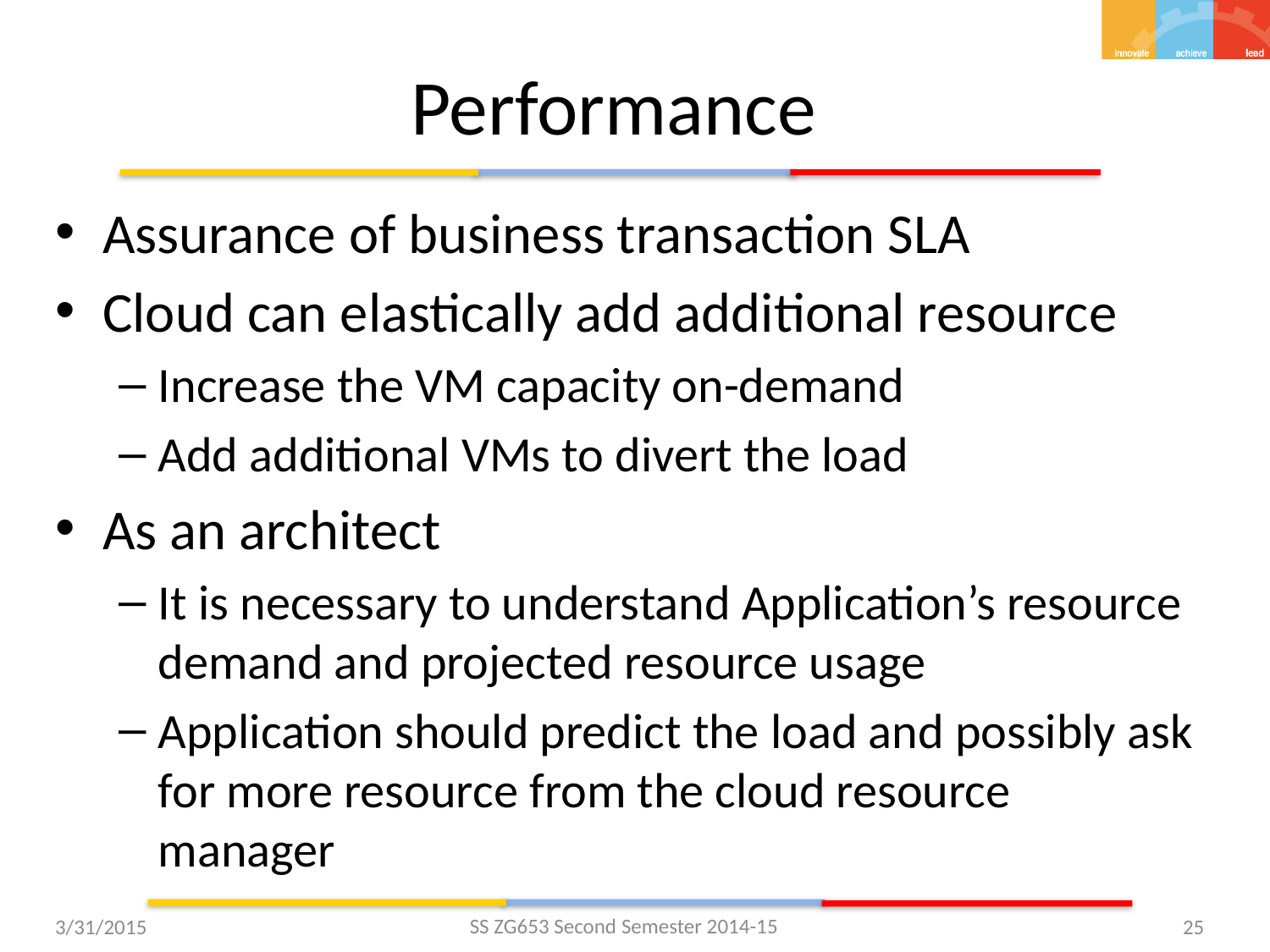

# Performance
Assurance of business transaction SLA
Cloud can elastically add additional resource
Increase the VM capacity on-demand
Add additional VMs to divert the load
As an architect
It is necessary to understand Application’s resource demand and projected resource usage
Application should predict the load and possibly ask for more resource from the cloud resource manager
SS ZG653 Second Semester 2014-15
3/31/2015
25